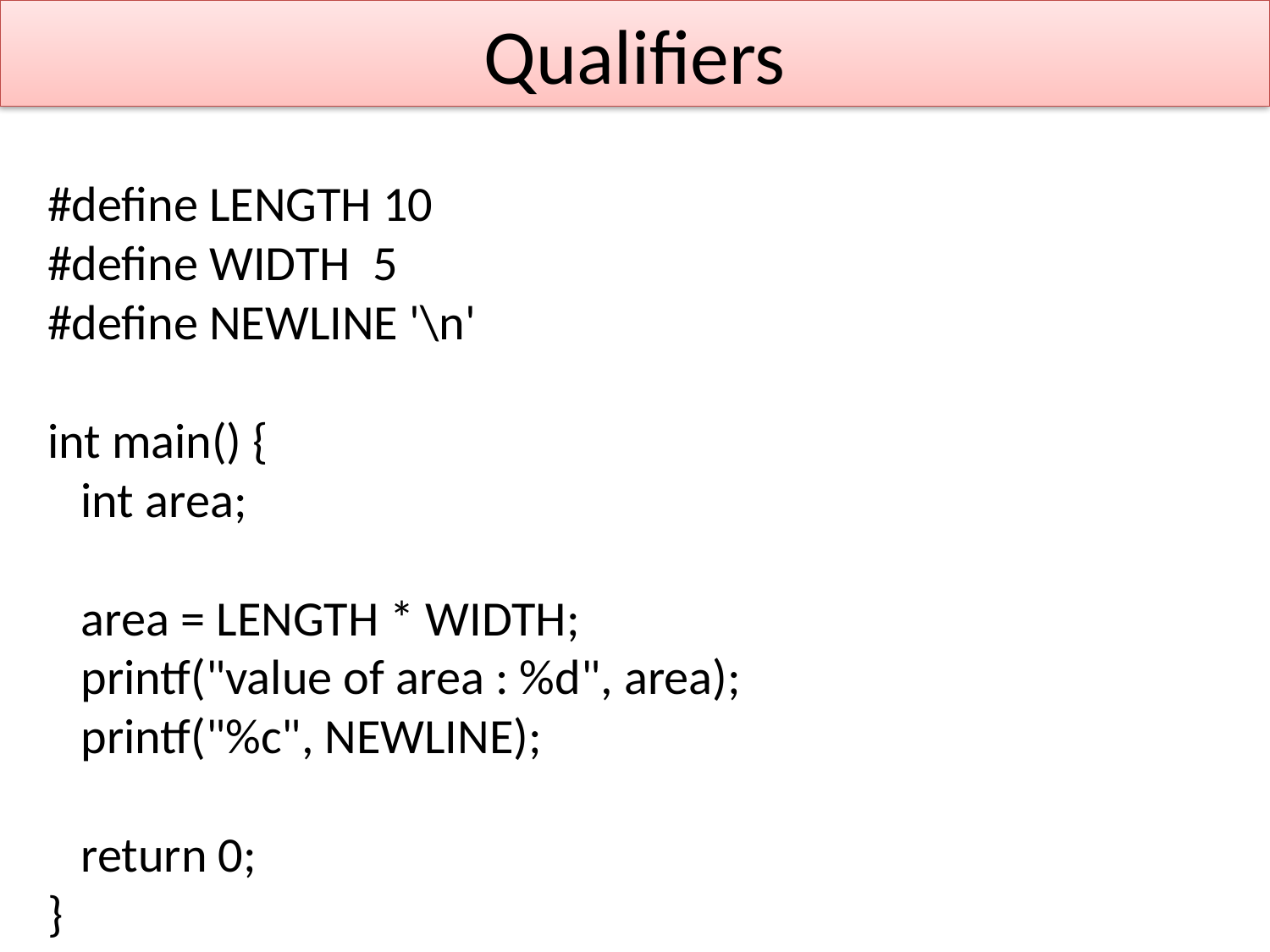

# Qualifiers

#define LENGTH 10
#define WIDTH  5
#define NEWLINE '\n'

int main() {
   int area;

   area = LENGTH * WIDTH;
   printf("value of area : %d", area);
   printf("%c", NEWLINE);

   return 0;
}